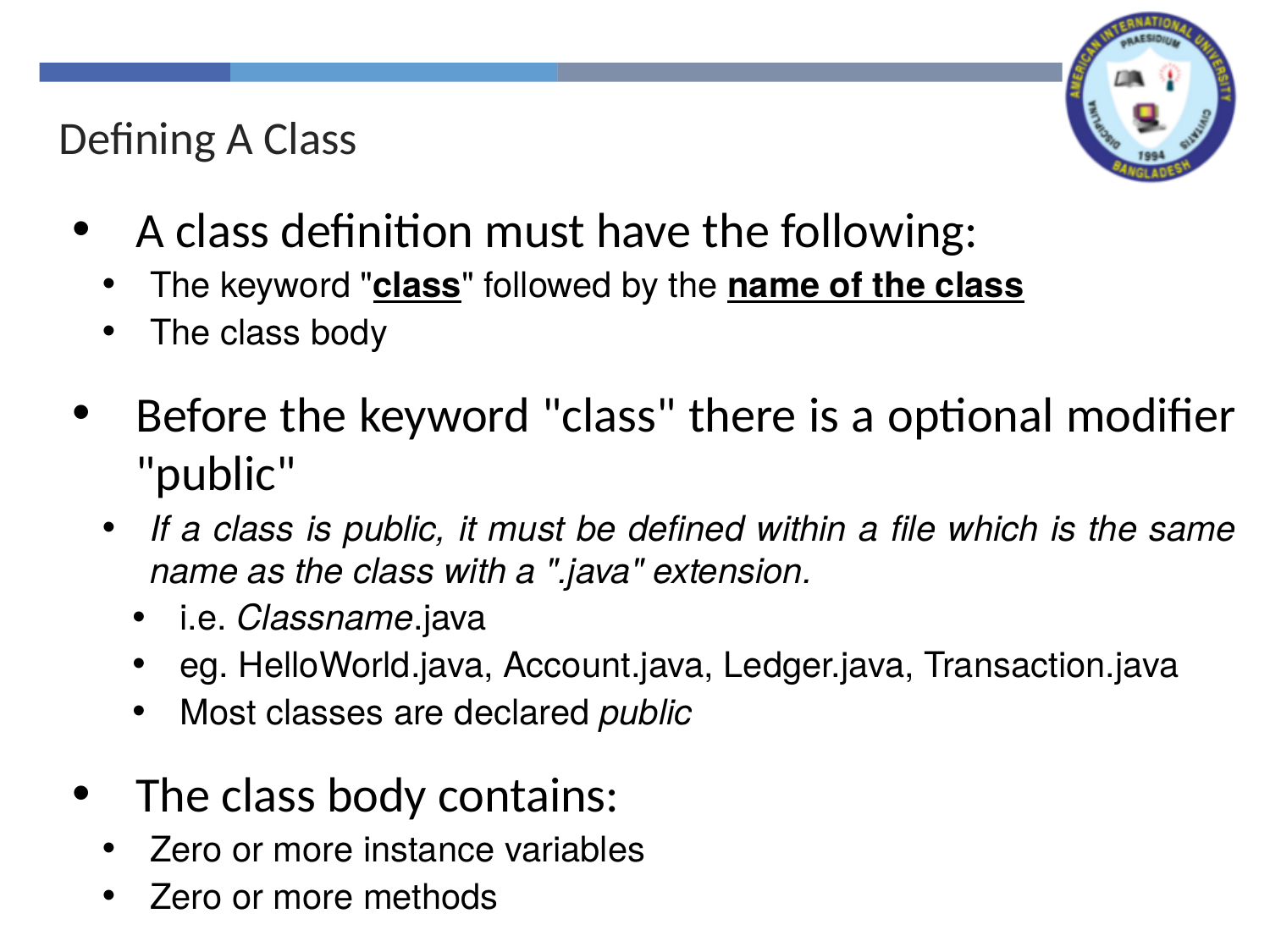

Defining A Class

A class definition must have the following:
The keyword "class" followed by the name of the class
The class body

Before the keyword "class" there is a optional modifier "public"
If a class is public, it must be defined within a file which is the same name as the class with a ".java" extension.
i.e. Classname.java
eg. HelloWorld.java, Account.java, Ledger.java, Transaction.java
Most classes are declared public

The class body contains:
Zero or more instance variables
Zero or more methods